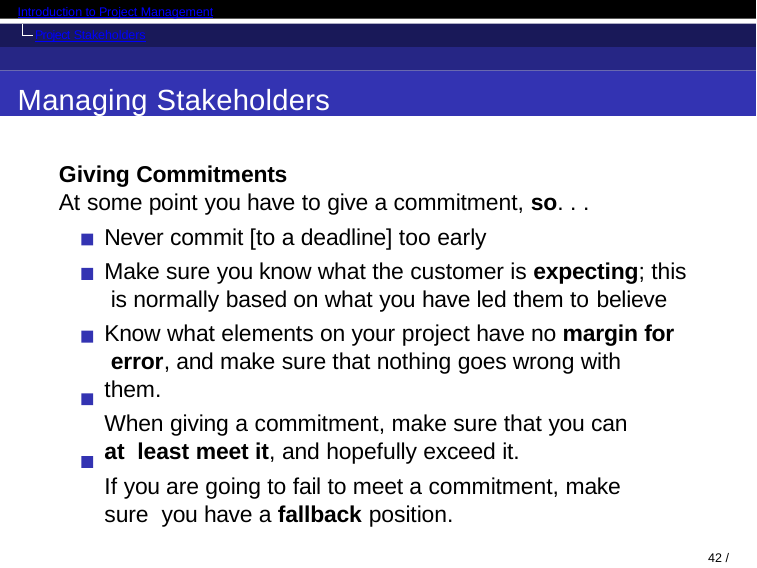

Introduction to Project Management

Project Stakeholders

Managing Stakeholders
Giving Commitments
At some point you have to give a commitment, so. . .
Never commit [to a deadline] too early
Make sure you know what the customer is expecting; this  is normally based on what you have led them to believe
Know what elements on your project have no margin for  error, and make sure that nothing goes wrong with them.
When giving a commitment, make sure that you can at  least meet it, and hopefully exceed it.
If you are going to fail to meet a commitment, make sure  you have a fallback position.

42 / 82